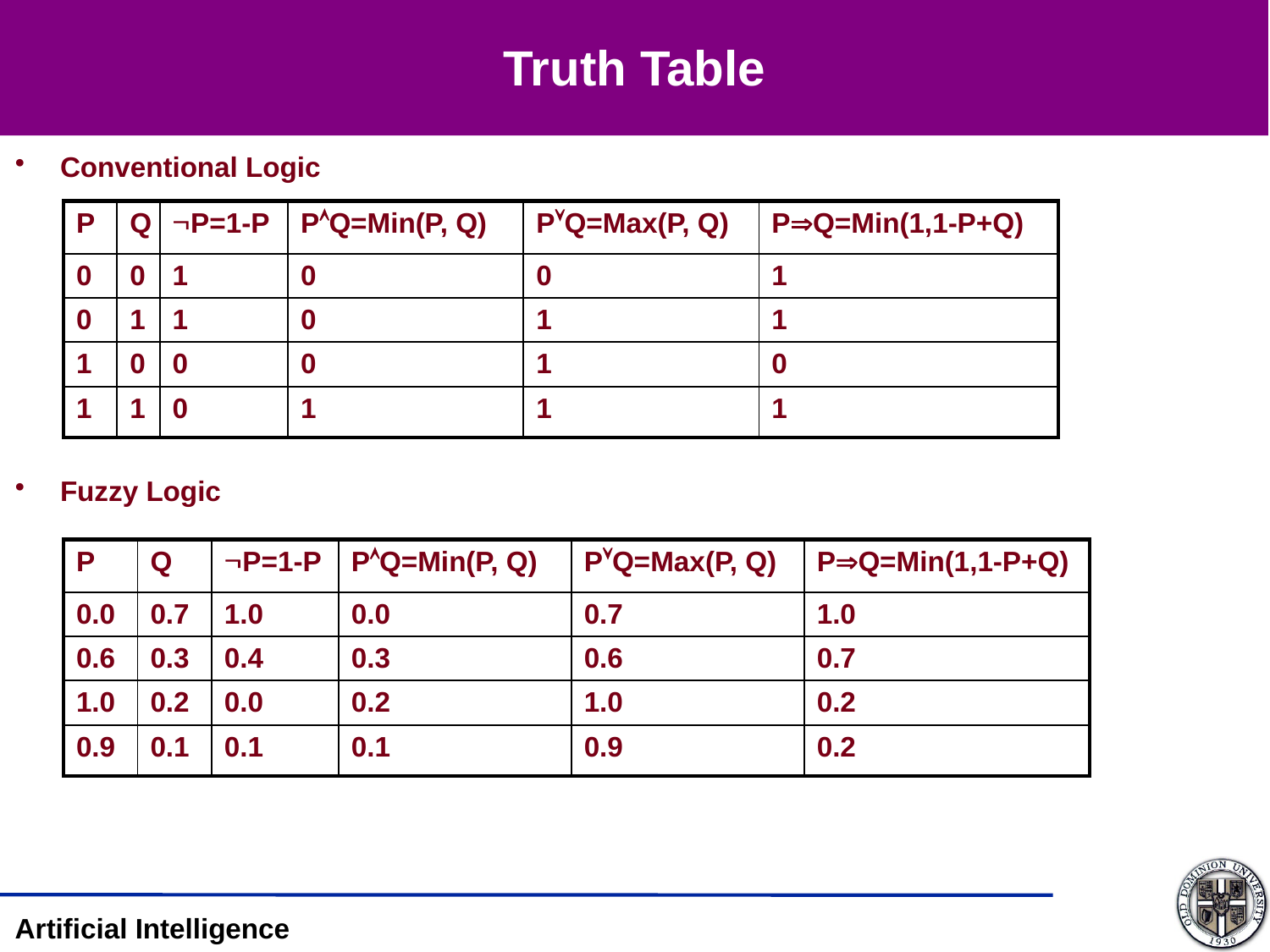

# Truth Table
Conventional Logic

Fuzzy Logic
| P | Q | ¬P=1-P | P∧Q=Min(P, Q) | P∨Q=Max(P, Q) | P⇒Q=Min(1,1-P+Q) |
| --- | --- | --- | --- | --- | --- |
| 0 | 0 | 1 | 0 | 0 | 1 |
| 0 | 1 | 1 | 0 | 1 | 1 |
| 1 | 0 | 0 | 0 | 1 | 0 |
| 1 | 1 | 0 | 1 | 1 | 1 |
| P | Q | ¬P=1-P | P∧Q=Min(P, Q) | P∨Q=Max(P, Q) | P⇒Q=Min(1,1-P+Q) |
| --- | --- | --- | --- | --- | --- |
| 0.0 | 0.7 | 1.0 | 0.0 | 0.7 | 1.0 |
| 0.6 | 0.3 | 0.4 | 0.3 | 0.6 | 0.7 |
| 1.0 | 0.2 | 0.0 | 0.2 | 1.0 | 0.2 |
| 0.9 | 0.1 | 0.1 | 0.1 | 0.9 | 0.2 |